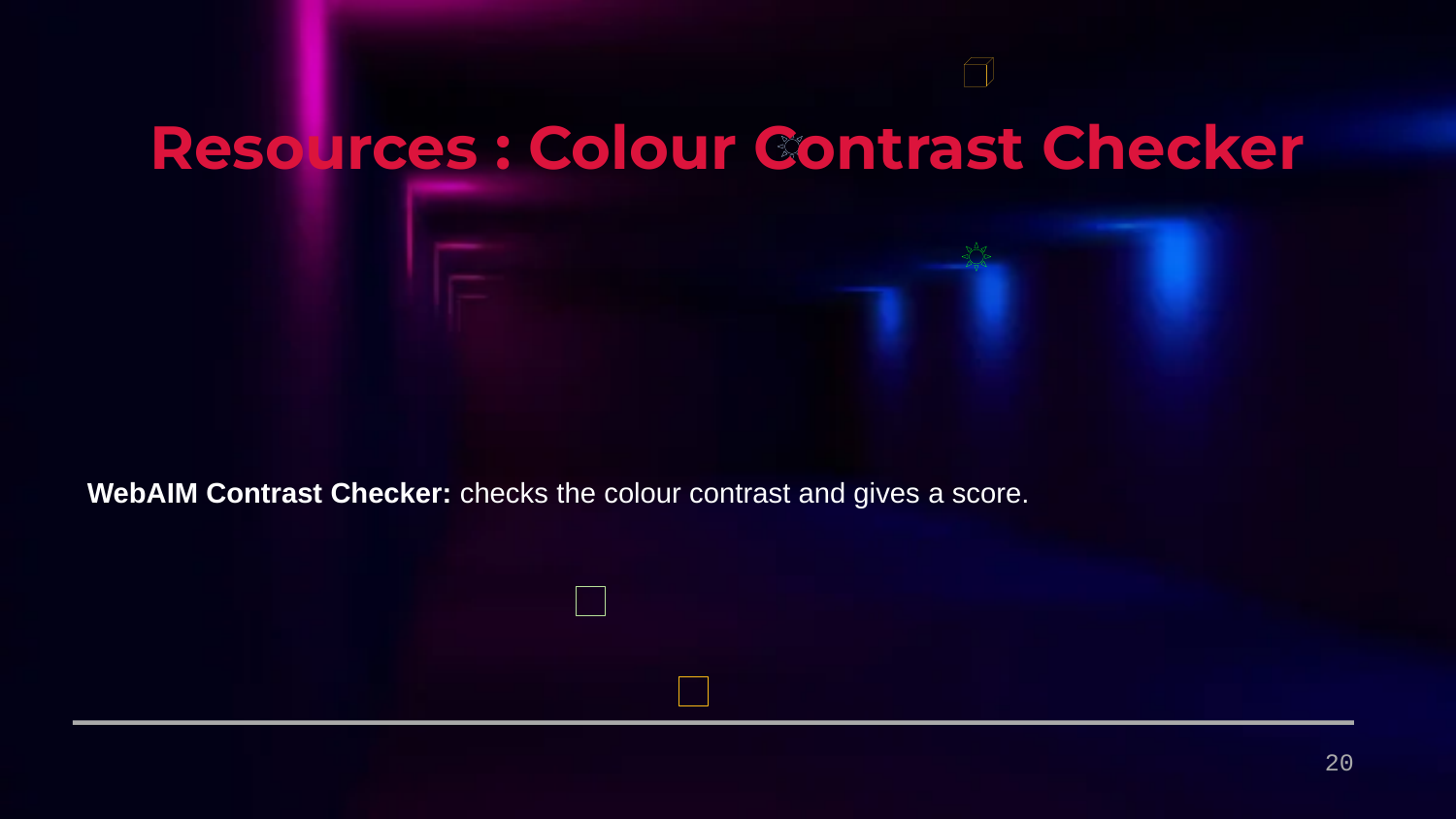

Resources : Colour Contrast Checker

WebAIM Contrast Checker: checks the colour contrast and gives a score.

20